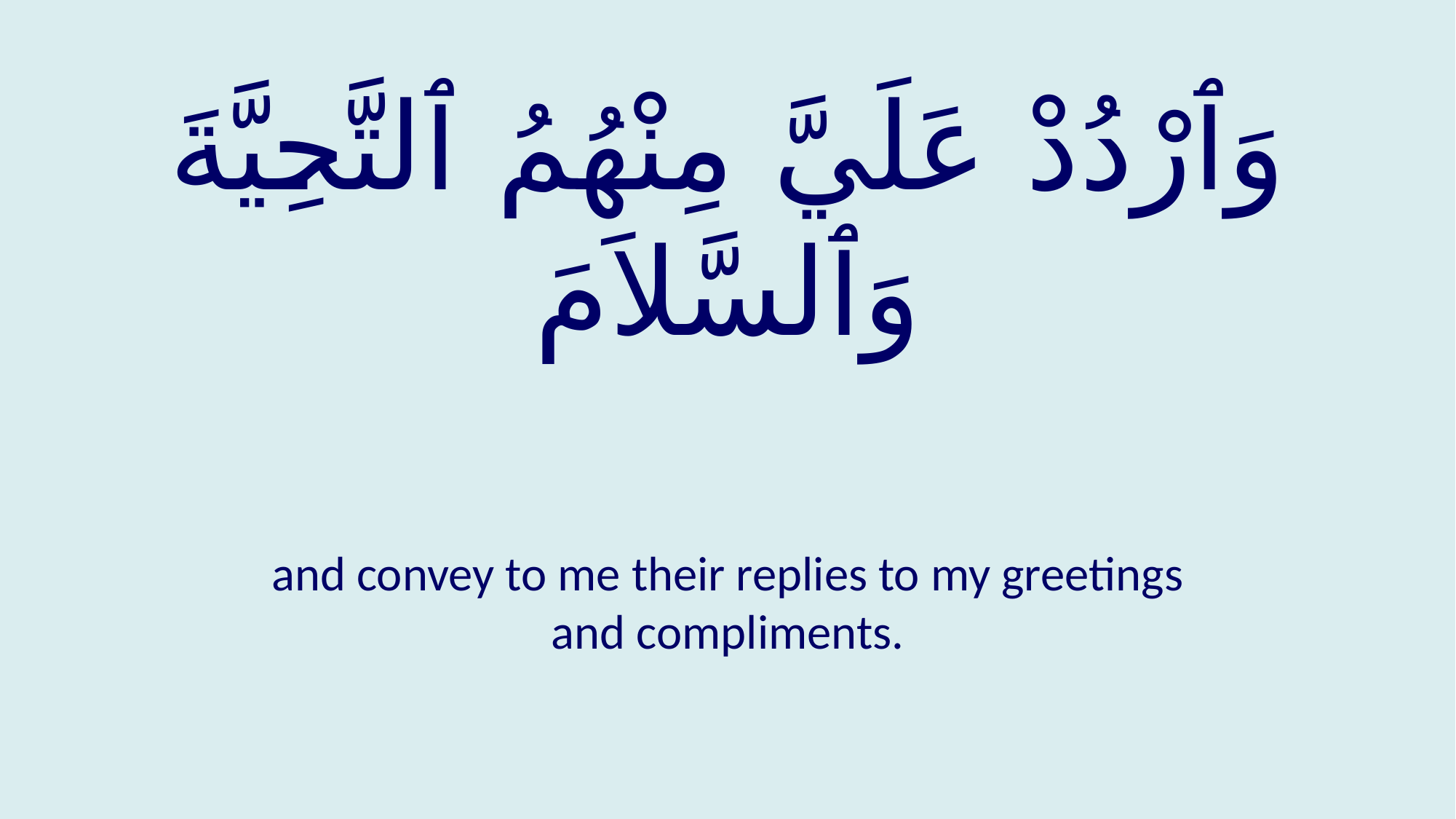

# وَٱرْدُدْ عَلَيَّ مِنْهُمُ ٱلتَّحِيَّةَ وَٱلسَّلاَمَ
and convey to me their replies to my greetings and compliments.